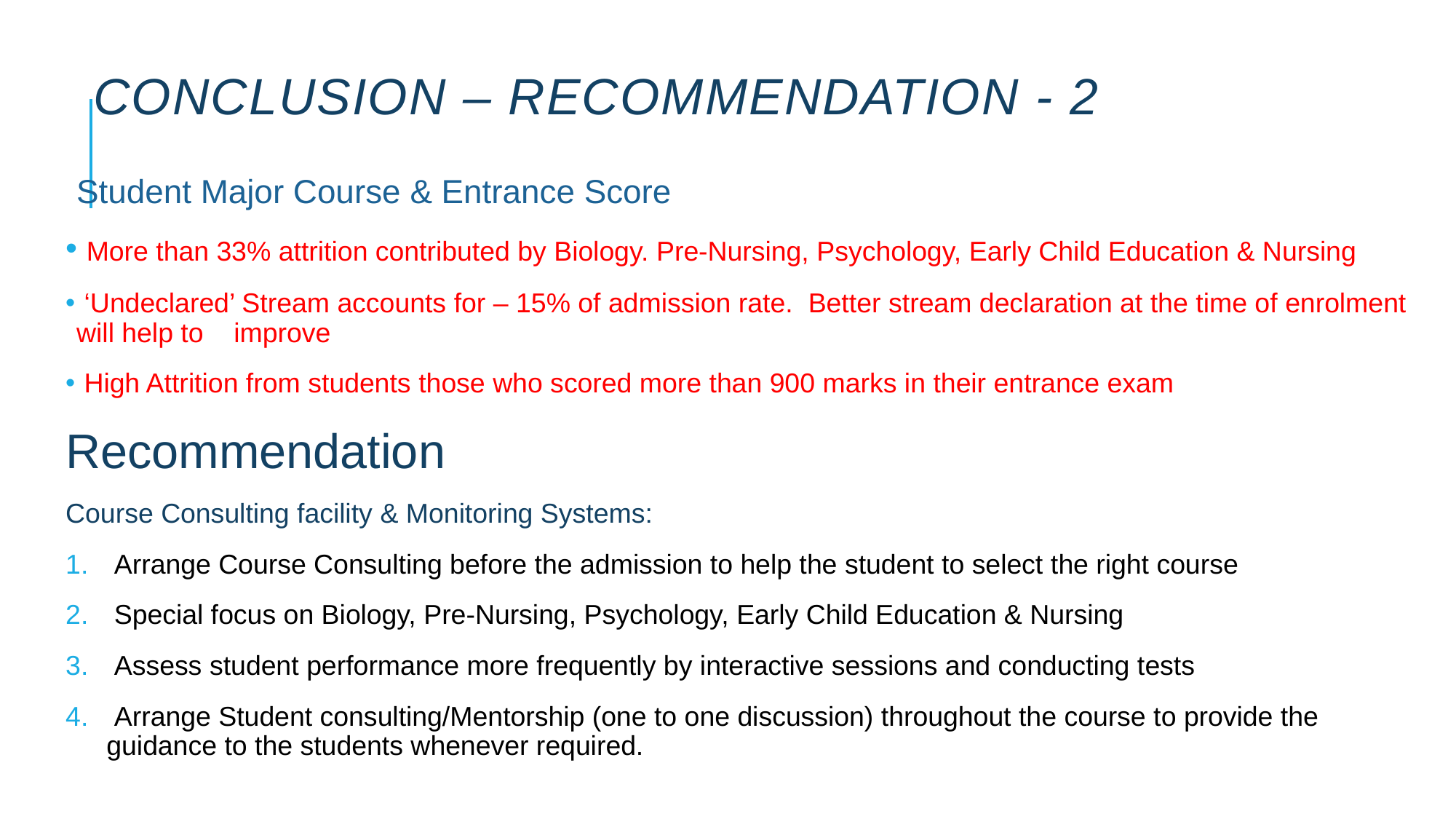

# Conclusion – Recommendation - 2
Student Major Course & Entrance Score
 More than 33% attrition contributed by Biology. Pre-Nursing, Psychology, Early Child Education & Nursing
 ‘Undeclared’ Stream accounts for – 15% of admission rate.  Better stream declaration at the time of enrolment will help to    improve
 High Attrition from students those who scored more than 900 marks in their entrance exam
Recommendation
Course Consulting facility & Monitoring Systems:
 Arrange Course Consulting before the admission to help the student to select the right course
 Special focus on Biology, Pre-Nursing, Psychology, Early Child Education & Nursing
 Assess student performance more frequently by interactive sessions and conducting tests
 Arrange Student consulting/Mentorship (one to one discussion) throughout the course to provide the guidance to the students whenever required.